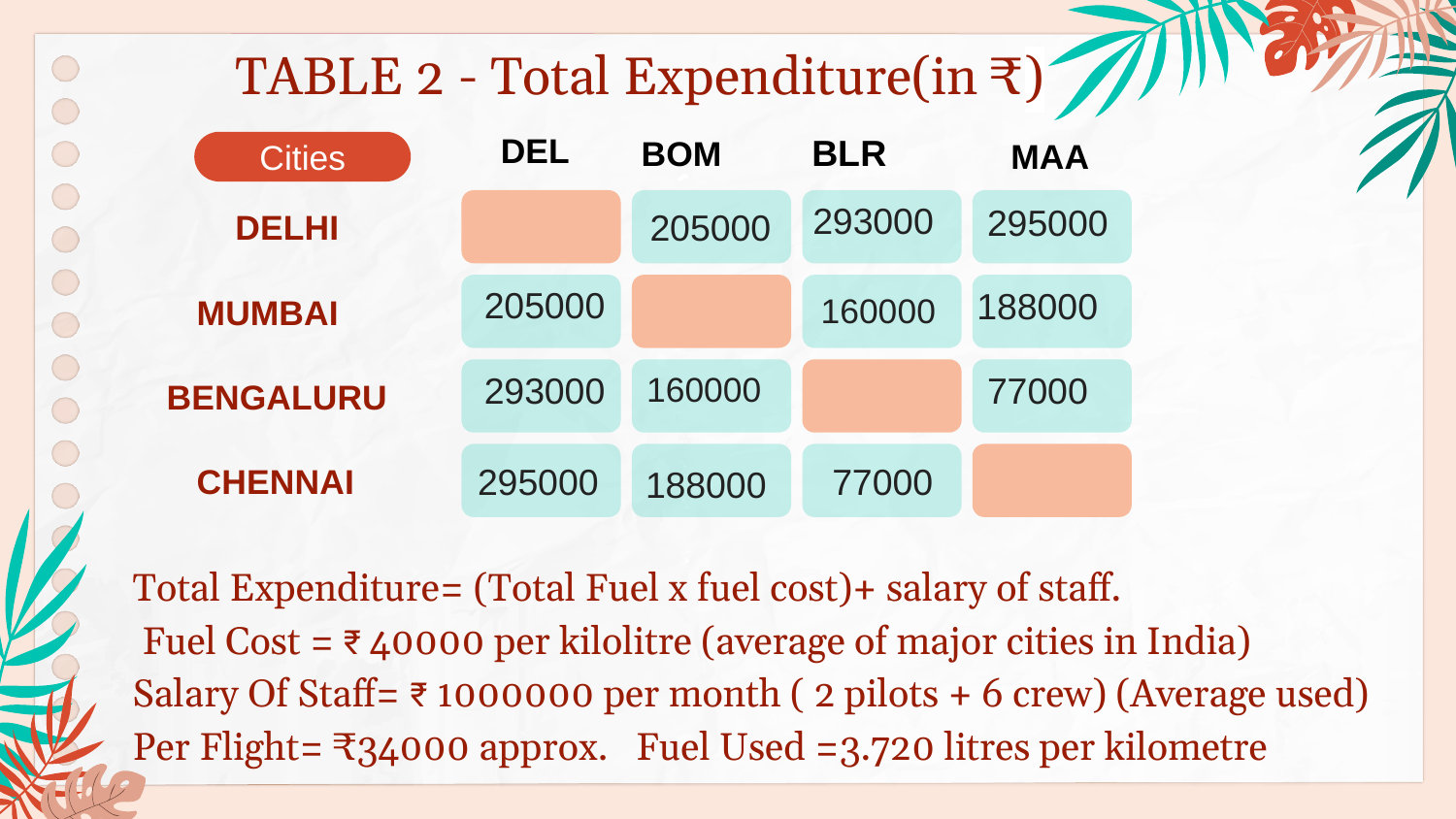

TABLE 2 - Total Expenditure(in ₹)
DEL
BOM
BLR
MAA
Cities
293000
295000

205000

DELHI
205000
188000

160000
MUMBAI
293000

77000
160000

BENGALURU

295000
   77000
188000
CHENNAI
# Total Expenditure= (Total Fuel x fuel cost)+ salary of staff.
 Fuel Cost = ₹ 40000 per kilolitre (average of major cities in India)
Salary Of Staff= ₹ 1000000 per month ( 2 pilots + 6 crew) (Average used)
Per Flight= ₹34000 approx.   Fuel Used =3.720 litres per kilometre